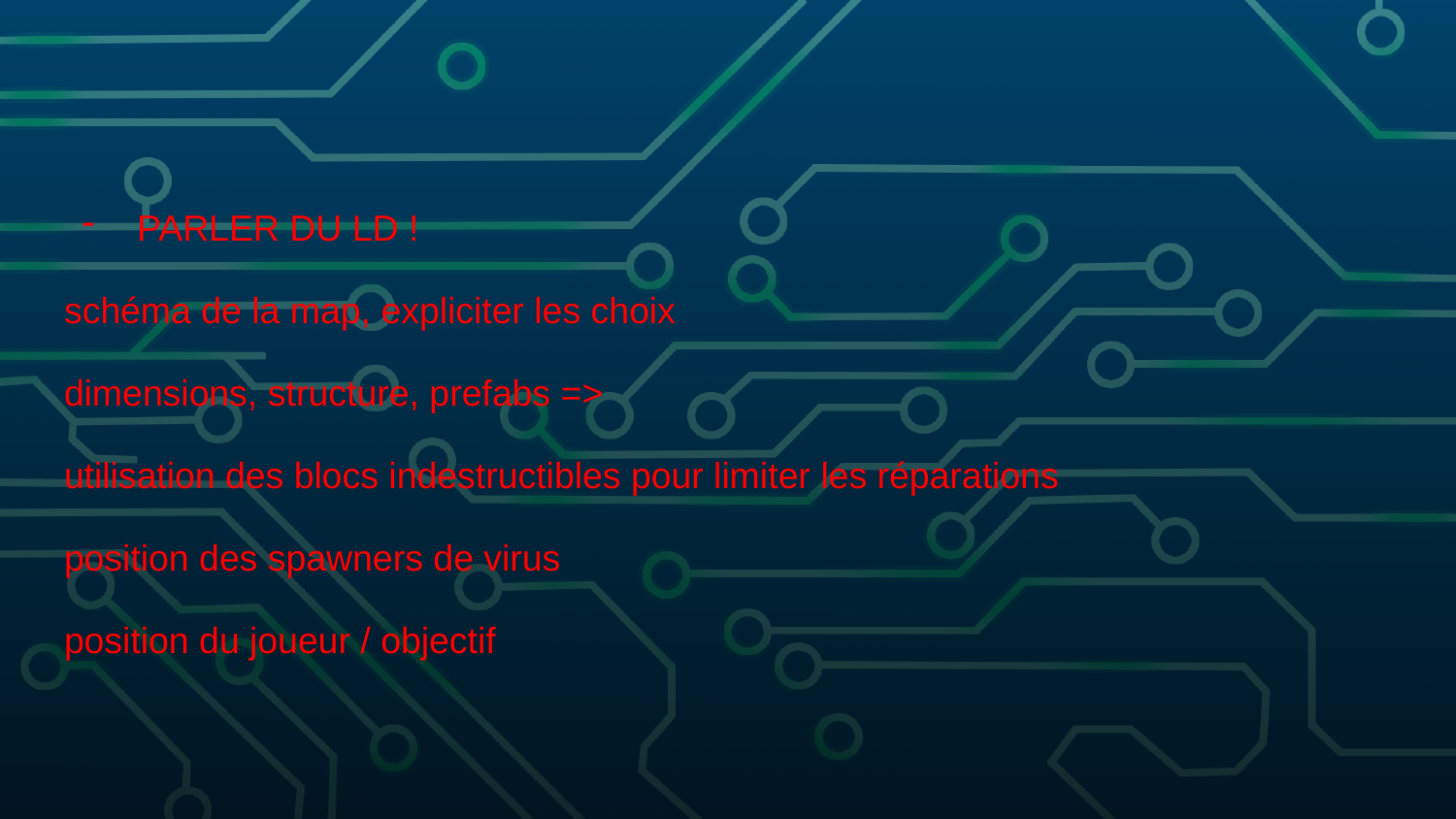

#
PARLER DU LD !
schéma de la map, expliciter les choix
dimensions, structure, prefabs =>
utilisation des blocs indestructibles pour limiter les réparations
position des spawners de virus
position du joueur / objectif